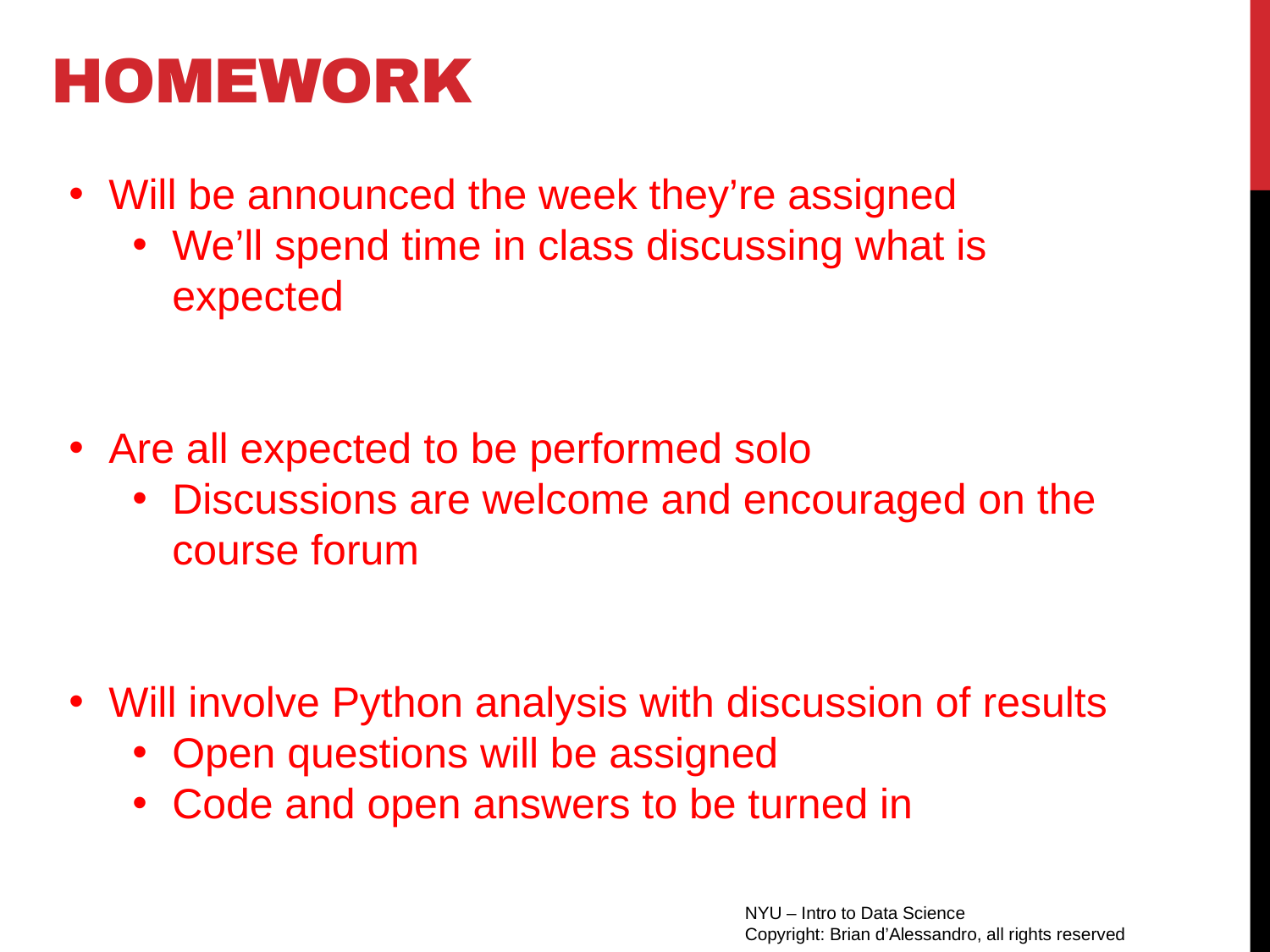

# homework
Will be announced the week they’re assigned
We’ll spend time in class discussing what is expected

Are all expected to be performed solo
Discussions are welcome and encouraged on the course forum

Will involve Python analysis with discussion of results
Open questions will be assigned
Code and open answers to be turned in